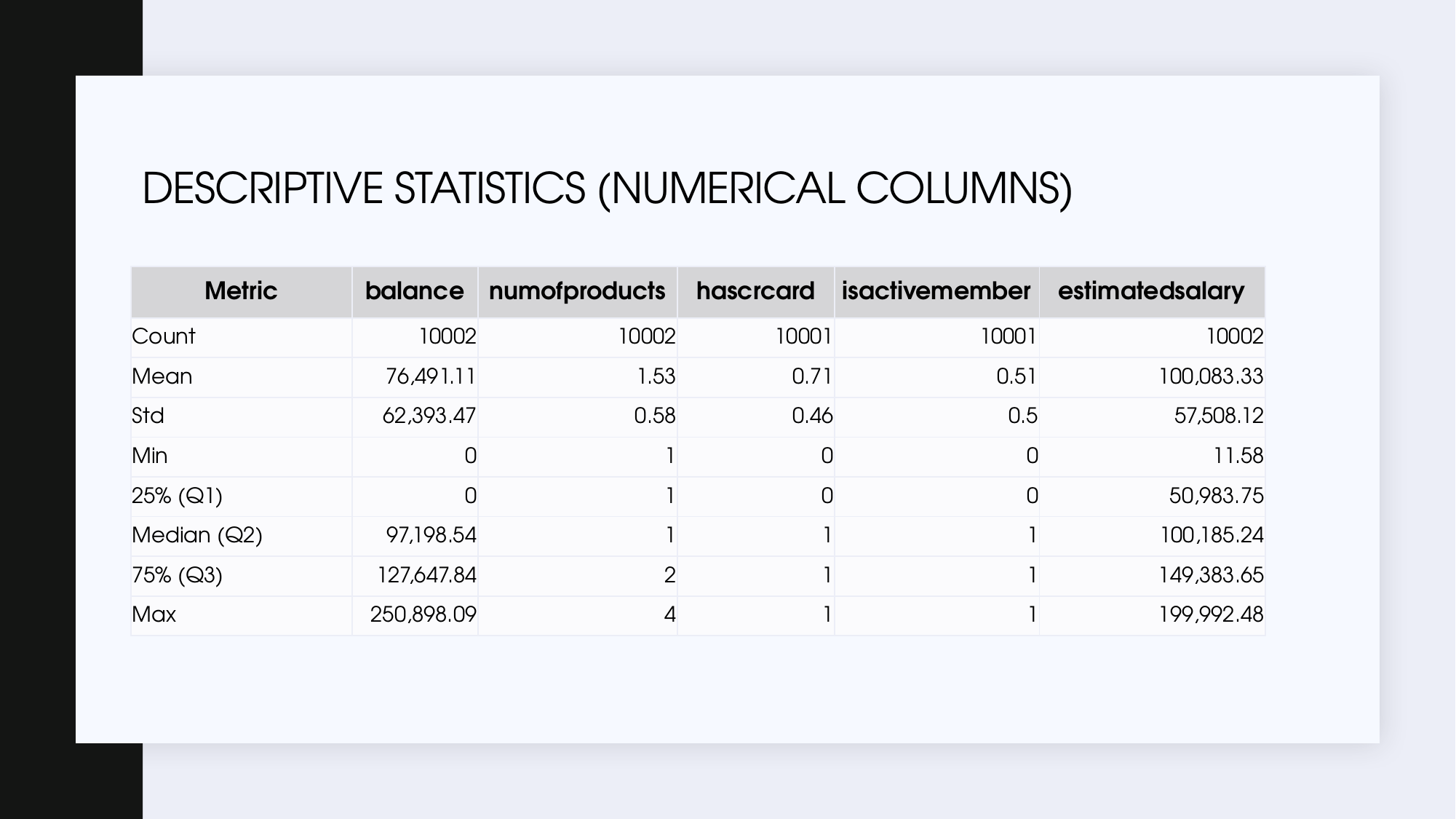

# Descriptive Statistics (Numerical Columns)
| Metric | balance | numofproducts | hascrcard | isactivemember | estimatedsalary |
| --- | --- | --- | --- | --- | --- |
| Count | 10002 | 10002 | 10001 | 10001 | 10002 |
| Mean | 76,491.11 | 1.53 | 0.71 | 0.51 | 100,083.33 |
| Std | 62,393.47 | 0.58 | 0.46 | 0.5 | 57,508.12 |
| Min | 0 | 1 | 0 | 0 | 11.58 |
| 25% (Q1) | 0 | 1 | 0 | 0 | 50,983.75 |
| Median (Q2) | 97,198.54 | 1 | 1 | 1 | 100,185.24 |
| 75% (Q3) | 127,647.84 | 2 | 1 | 1 | 149,383.65 |
| Max | 250,898.09 | 4 | 1 | 1 | 199,992.48 |